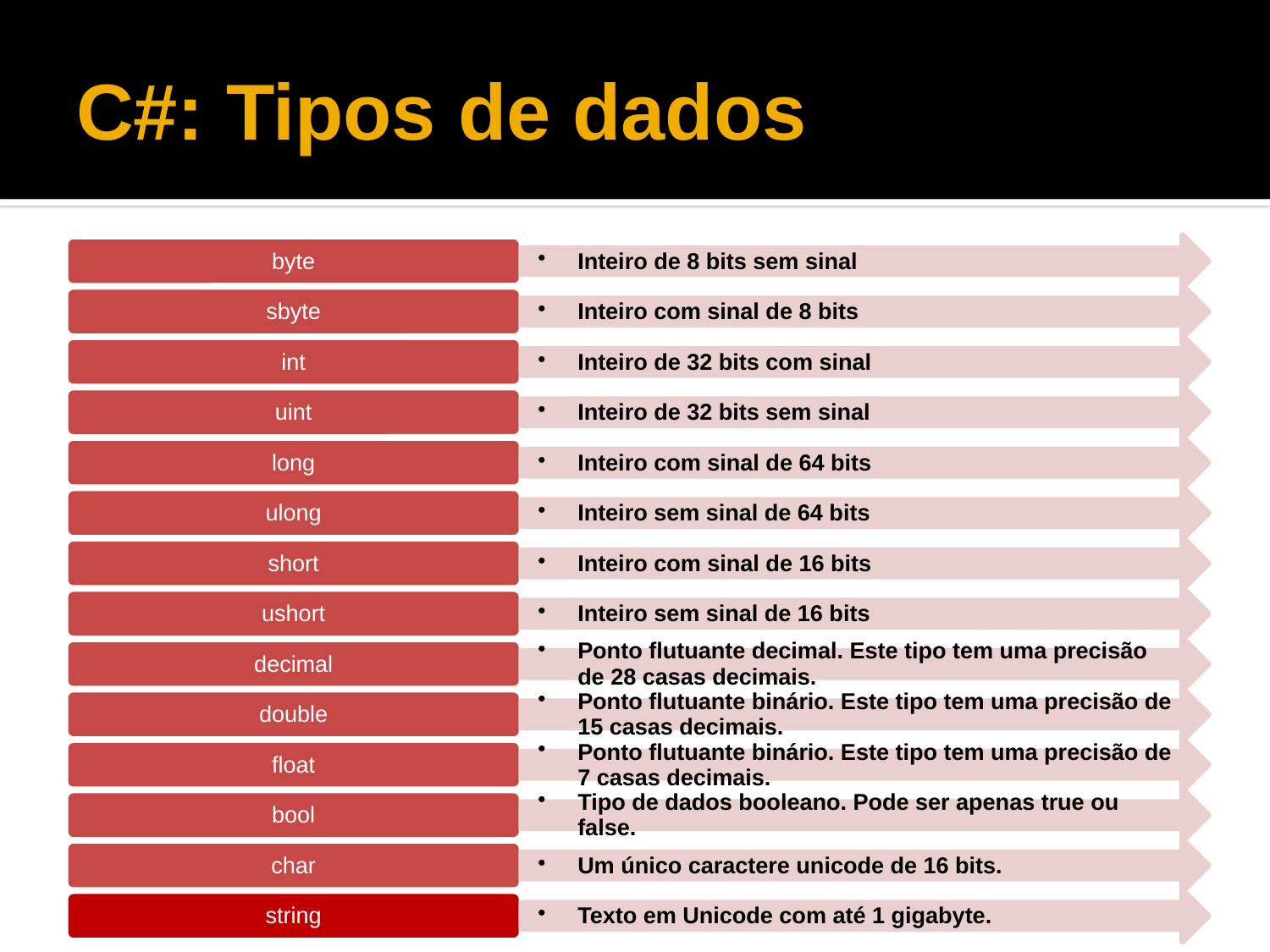

# C#: Tipos de dados
byte
sbyte
int
uint
long
ulong
short
ushort
decimal
double
float
bool
char
Inteiro de 8 bits sem sinal
Inteiro com sinal de 8 bits
Inteiro de 32 bits com sinal
Inteiro de 32 bits sem sinal
Inteiro com sinal de 64 bits
Inteiro sem sinal de 64 bits
Inteiro com sinal de 16 bits
Inteiro sem sinal de 16 bits
Ponto flutuante decimal. Este tipo tem uma precisão de 28 casas decimais.
Ponto flutuante binário. Este tipo tem uma precisão de 15 casas decimais.
Ponto flutuante binário. Este tipo tem uma precisão de 7 casas decimais.
Tipo de dados booleano. Pode ser apenas true ou false.
Um único caractere unicode de 16 bits.
Texto em Unicode com até 1 gigabyte.
string